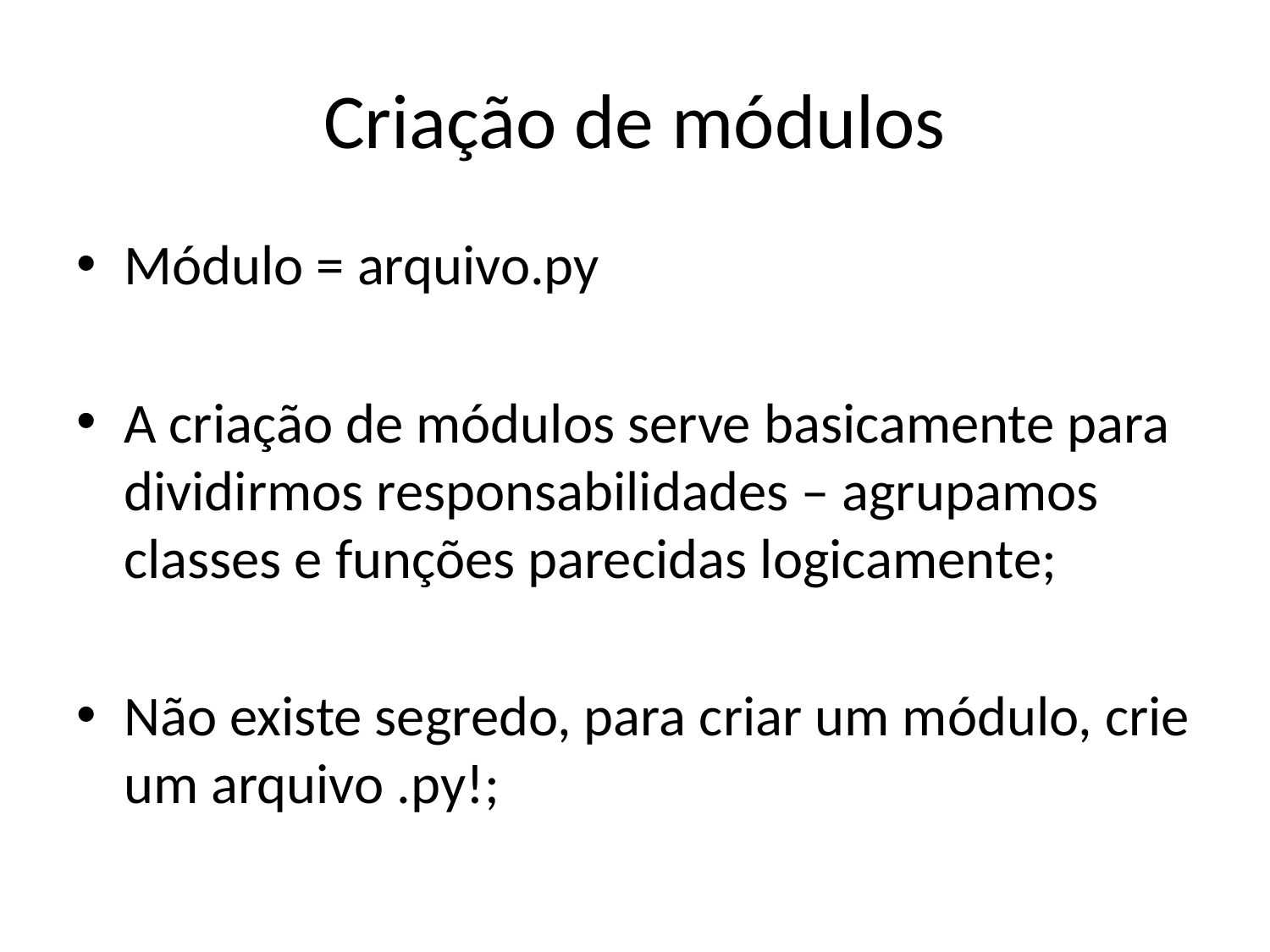

# Criação de módulos
Módulo = arquivo.py

A criação de módulos serve basicamente para dividirmos responsabilidades – agrupamos classes e funções parecidas logicamente;

Não existe segredo, para criar um módulo, crie um arquivo .py!;